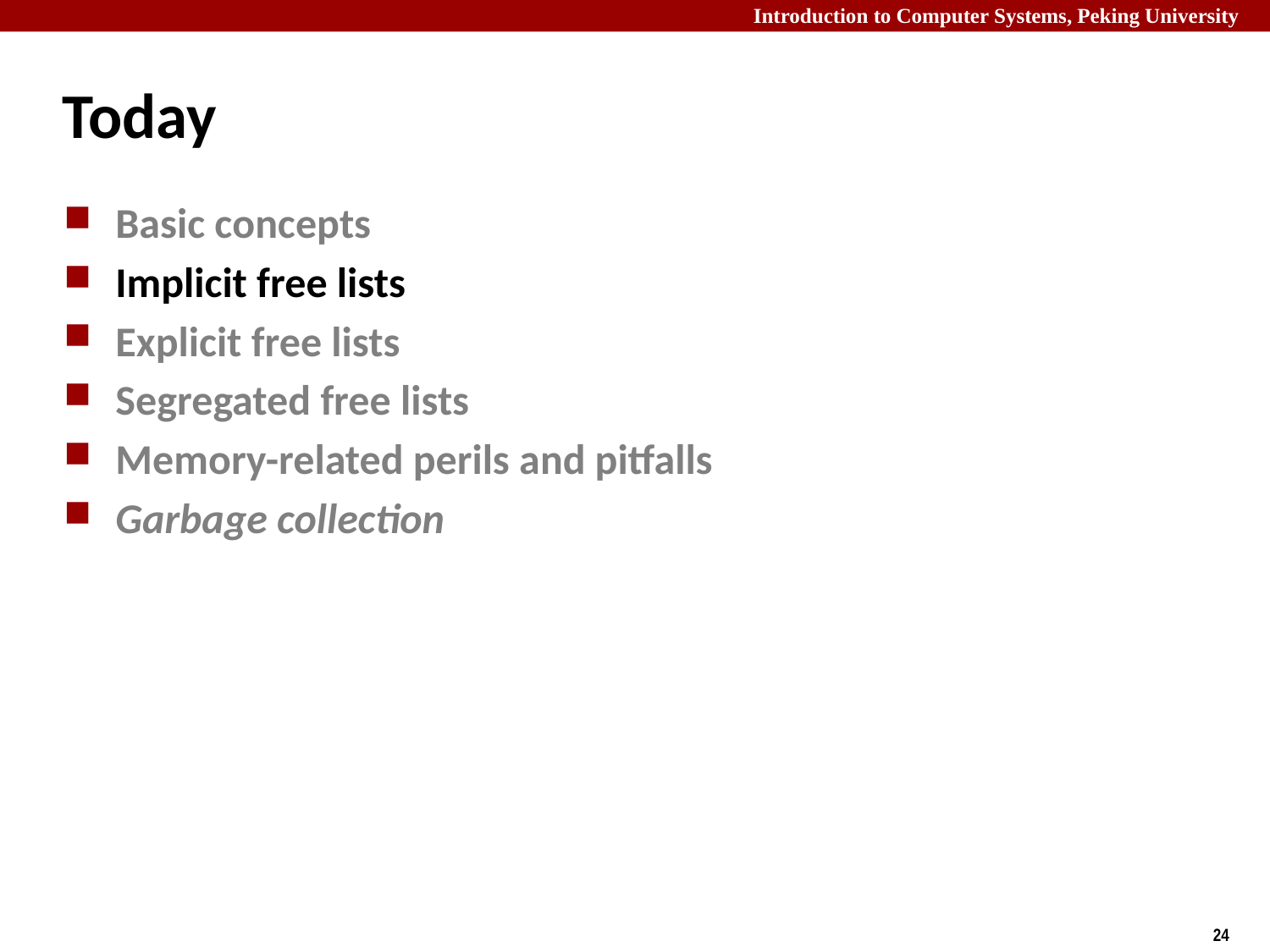

# Today
Basic concepts
Implicit free lists
Explicit free lists
Segregated free lists
Memory-related perils and pitfalls
Garbage collection